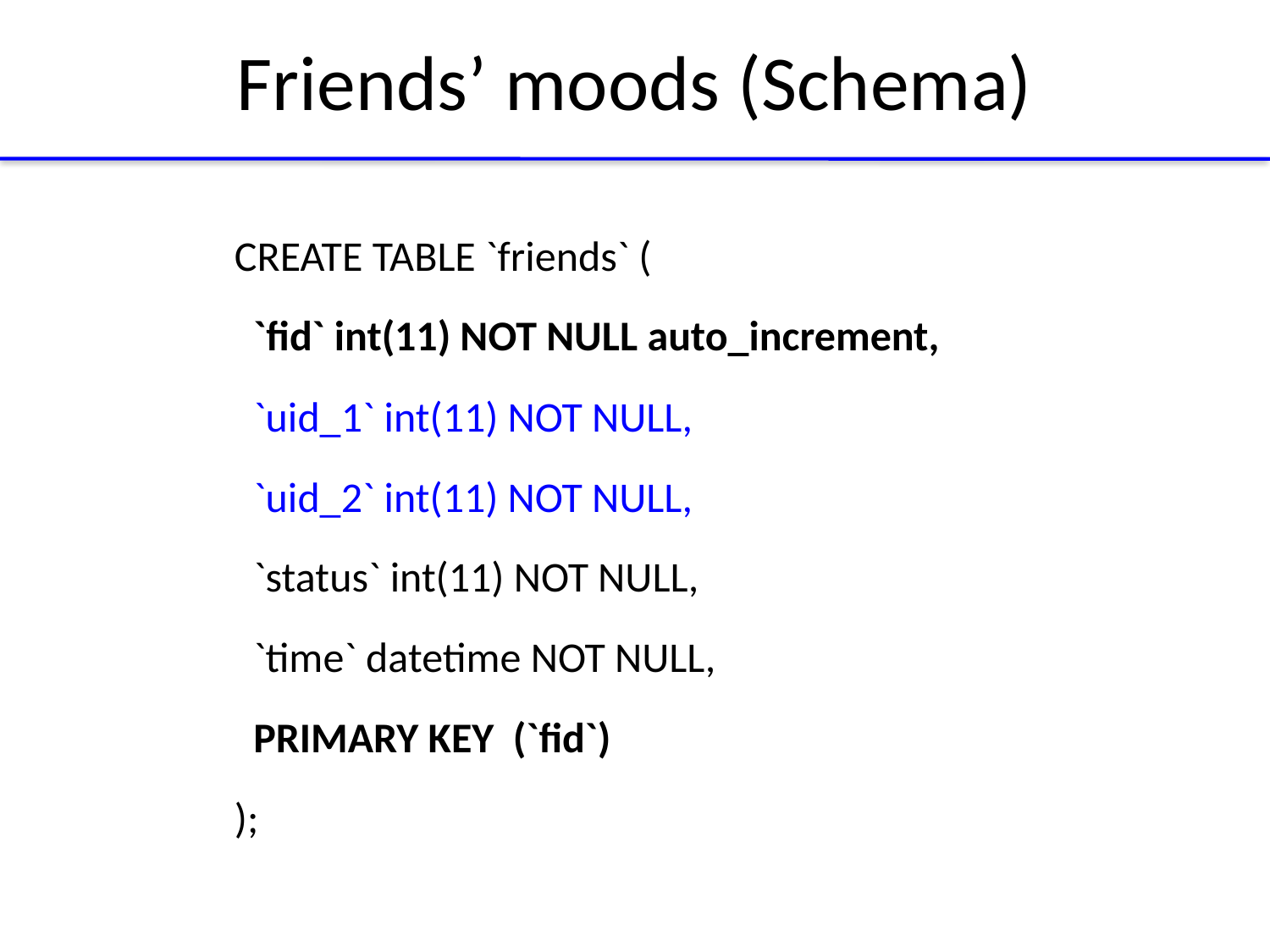

# Friends’ moods (Schema)
CREATE TABLE `friends` (
  `fid` int(11) NOT NULL auto_increment,
  `uid_1` int(11) NOT NULL,
  `uid_2` int(11) NOT NULL,
  `status` int(11) NOT NULL,
  `time` datetime NOT NULL,
  PRIMARY KEY  (`fid`)
);